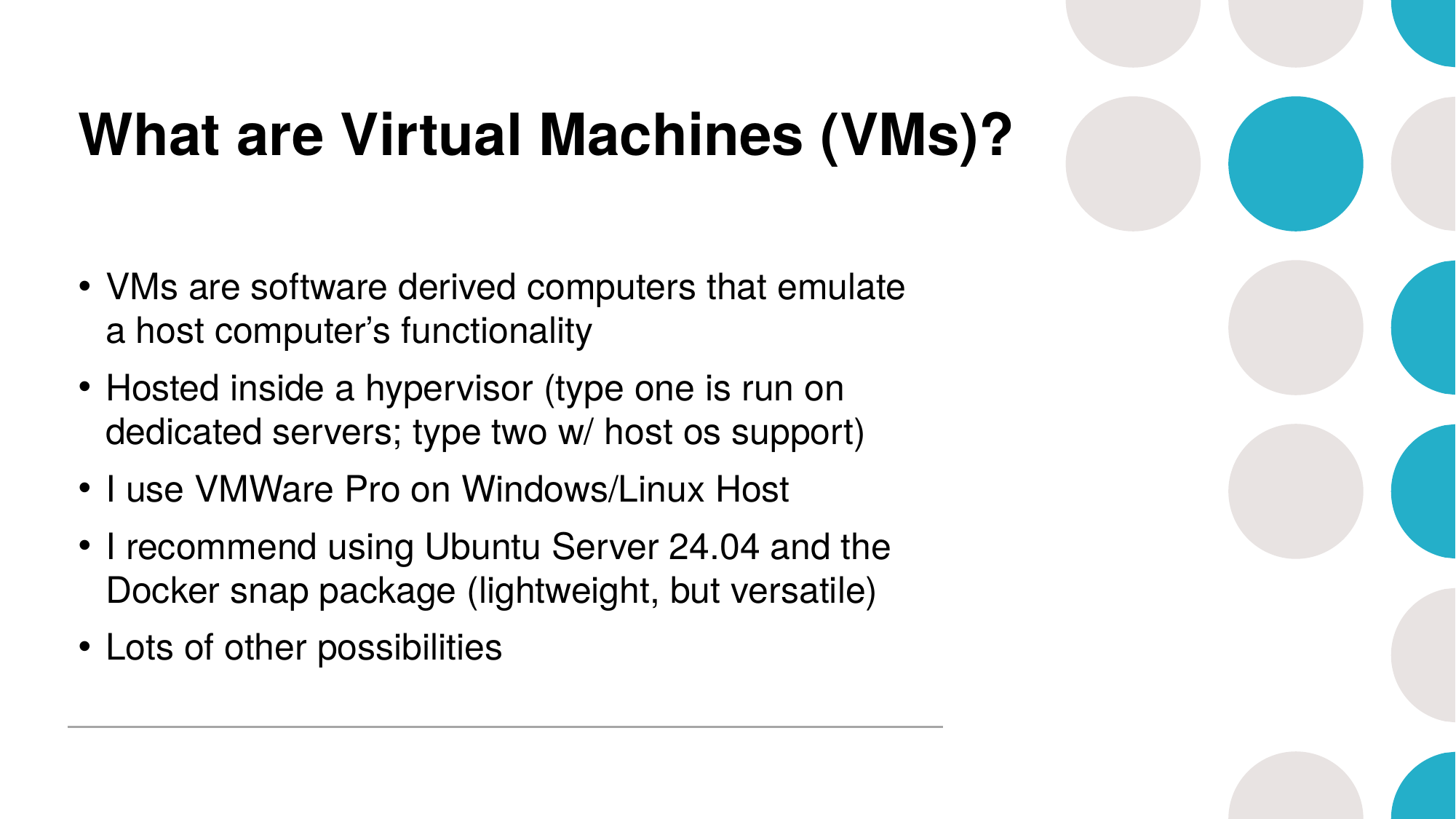

# What are Virtual Machines (VMs)?
VMs are software derived computers that emulate a host computer’s functionality
Hosted inside a hypervisor (type one is run on dedicated servers; type two w/ host os support)
I use VMWare Pro on Windows/Linux Host
I recommend using Ubuntu Server 24.04 and the Docker snap package (lightweight, but versatile)
Lots of other possibilities